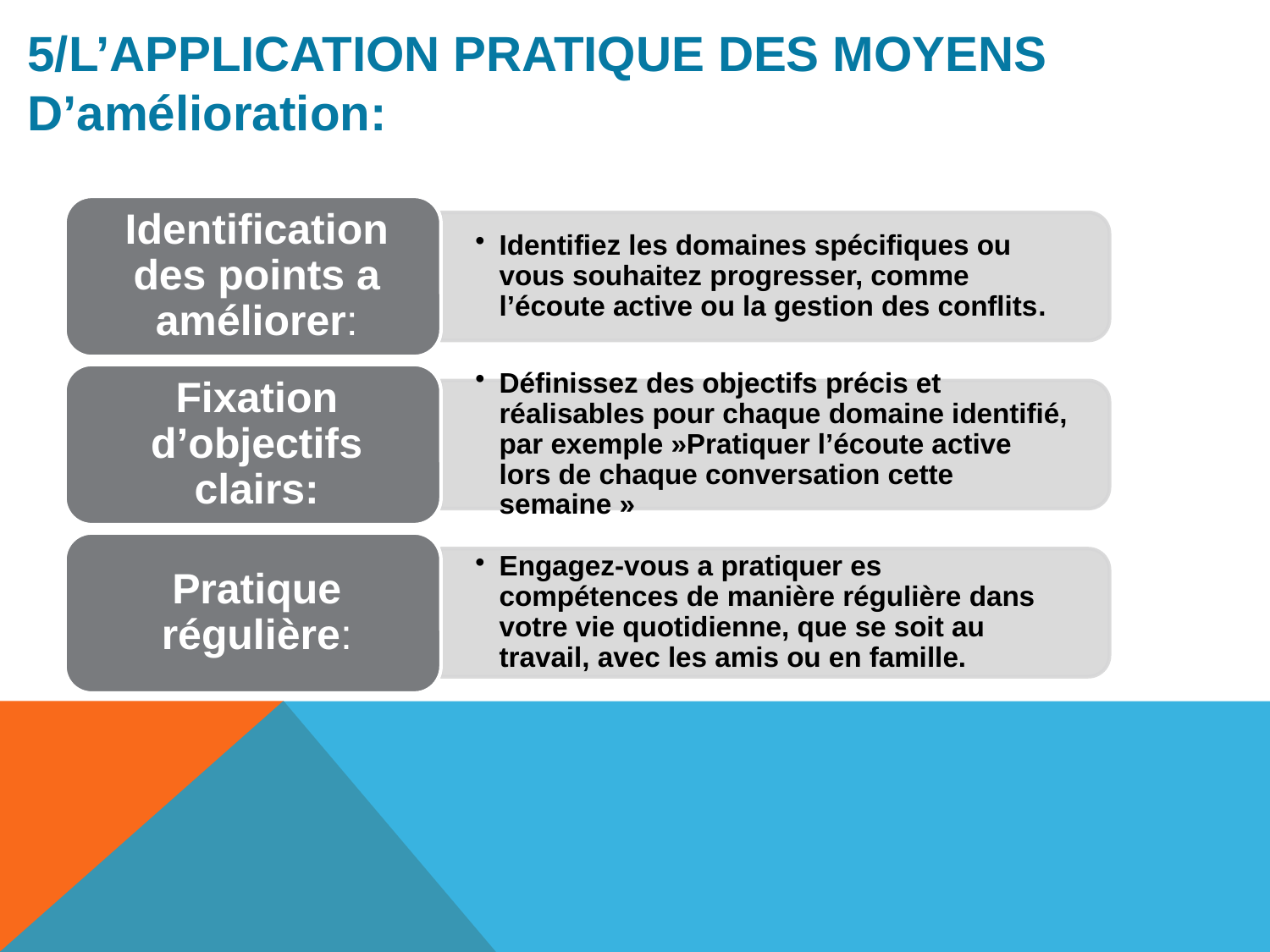

5/L’APPLICATION PRATIQUE DES MOYENS D’amélioration:
Identifiez les domaines spécifiques ou vous souhaitez progresser, comme l’écoute active ou la gestion des conflits.
Identification des points a améliorer:
Définissez des objectifs précis et réalisables pour chaque domaine identifié, par exemple »Pratiquer l’écoute active lors de chaque conversation cette semaine »
Fixation d’objectifs clairs:
Engagez-vous a pratiquer es compétences de manière régulière dans votre vie quotidienne, que se soit au travail, avec les amis ou en famille.
Pratique régulière: